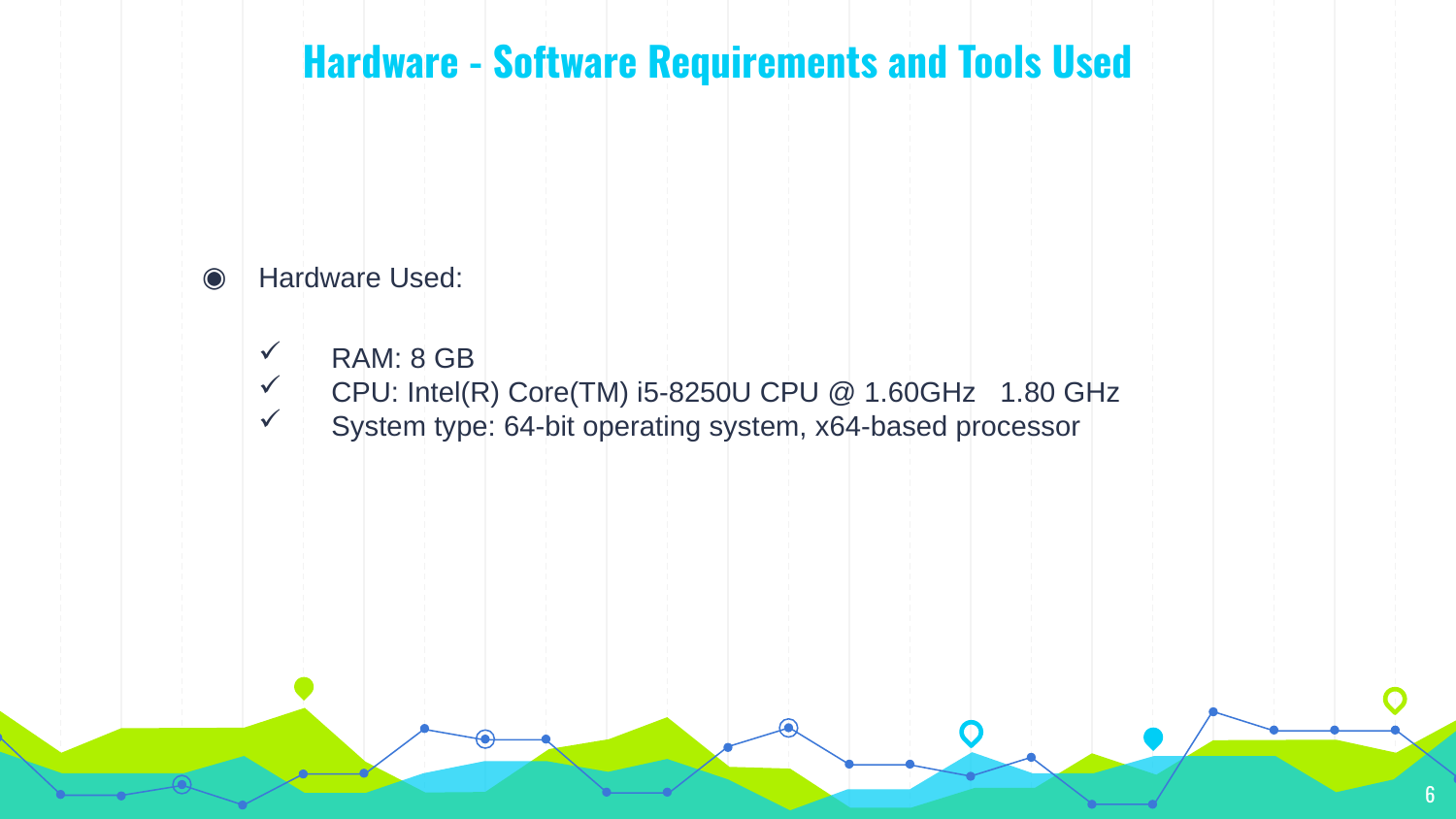

# Hardware - Software Requirements and Tools Used
Hardware Used:

RAM: 8 GB
CPU: Intel(R) Core(TM) i5-8250U CPU @ 1.60GHz   1.80 GHz
System type: 64-bit operating system, x64-based processor
6